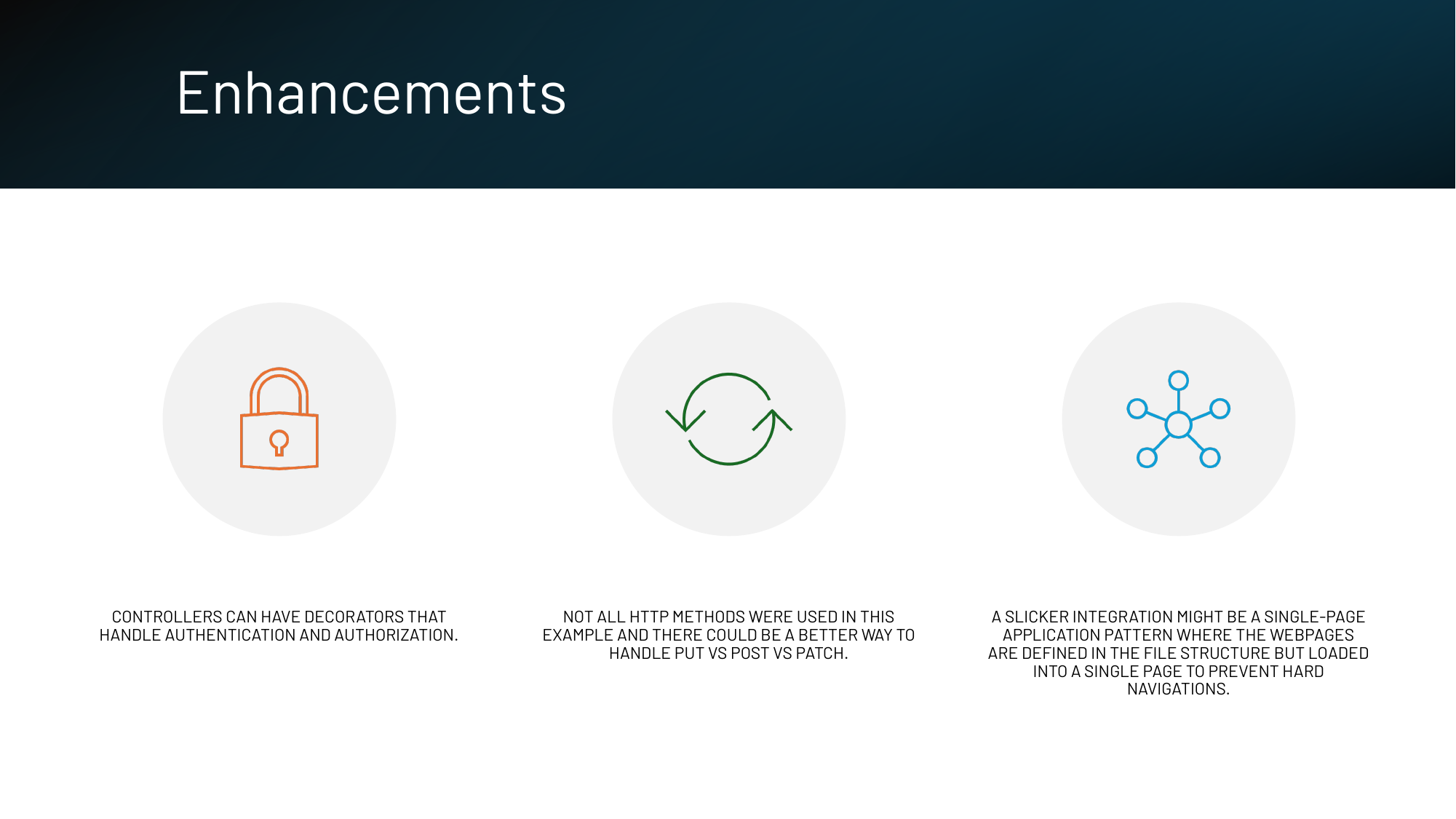

# Enhancements
Controllers can have decorators that handle authentication and authorization.
Not all HTTP methods were used in this example and there could be a better way to handle PUT vs POST vs PATCH.
A slicker integration might be a single-page application pattern where the webpages are defined in the file structure but loaded into a single page to prevent hard navigations.